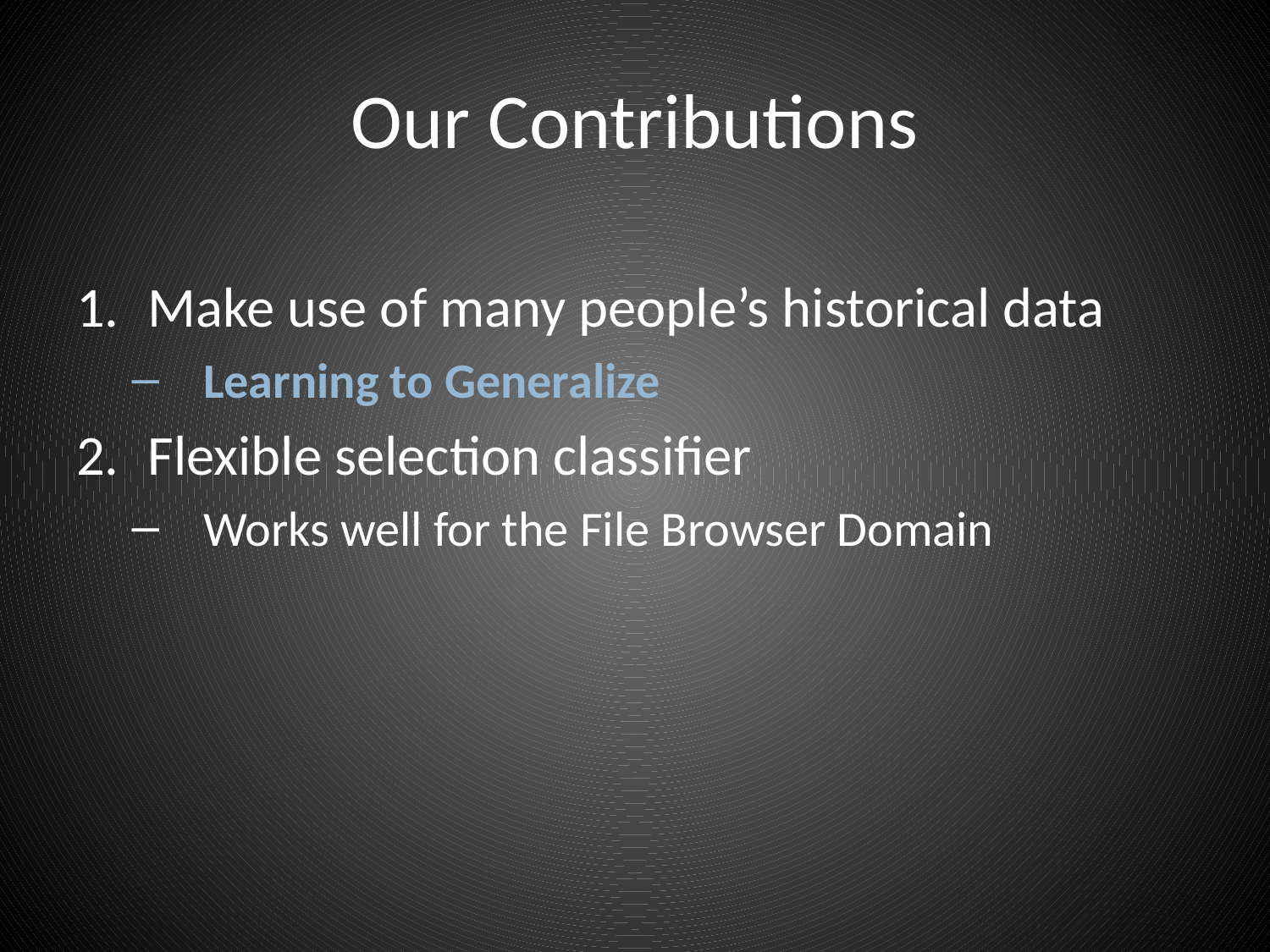

# Our Contributions
Make use of many people’s historical data
Learning to Generalize
Flexible selection classifier
Works well for the File Browser Domain